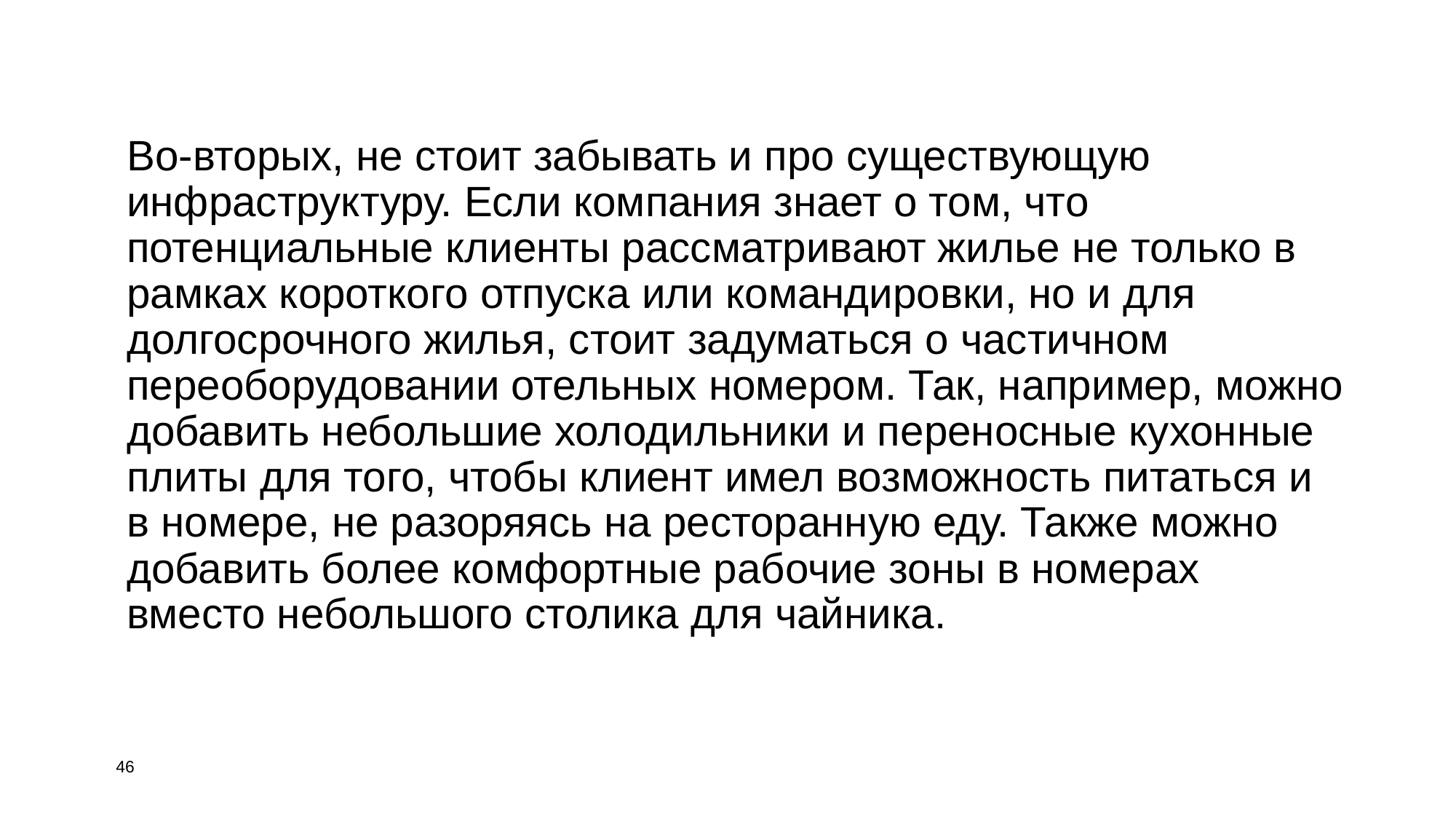

Во-вторых, не стоит забывать и про существующую инфраструктуру. Если компания знает о том, что потенциальные клиенты рассматривают жилье не только в рамках короткого отпуска или командировки, но и для долгосрочного жилья, стоит задуматься о частичном переоборудовании отельных номером. Так, например, можно добавить небольшие холодильники и переносные кухонные плиты для того, чтобы клиент имел возможность питаться и в номере, не разоряясь на ресторанную еду. Также можно добавить более комфортные рабочие зоны в номерах вместо небольшого столика для чайника.
46